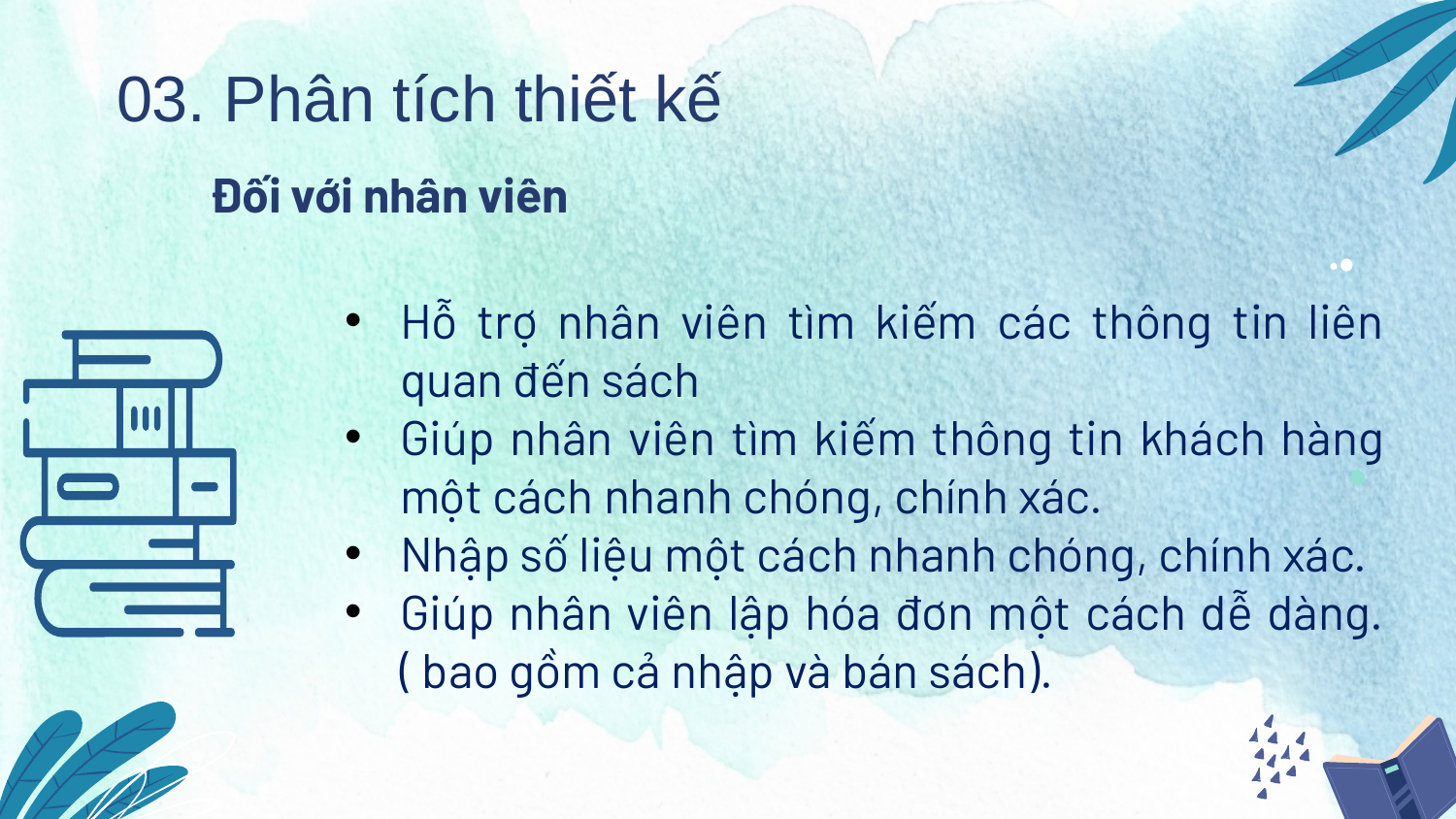

03. Phân tích thiết kế
Đối với nhân viên
Hỗ trợ nhân viên tìm kiếm các thông tin liên quan đến sách
Giúp nhân viên tìm kiếm thông tin khách hàng một cách nhanh chóng, chính xác.
Nhập số liệu một cách nhanh chóng, chính xác.
Giúp nhân viên lập hóa đơn một cách dễ dàng. ( bao gồm cả nhập và bán sách).